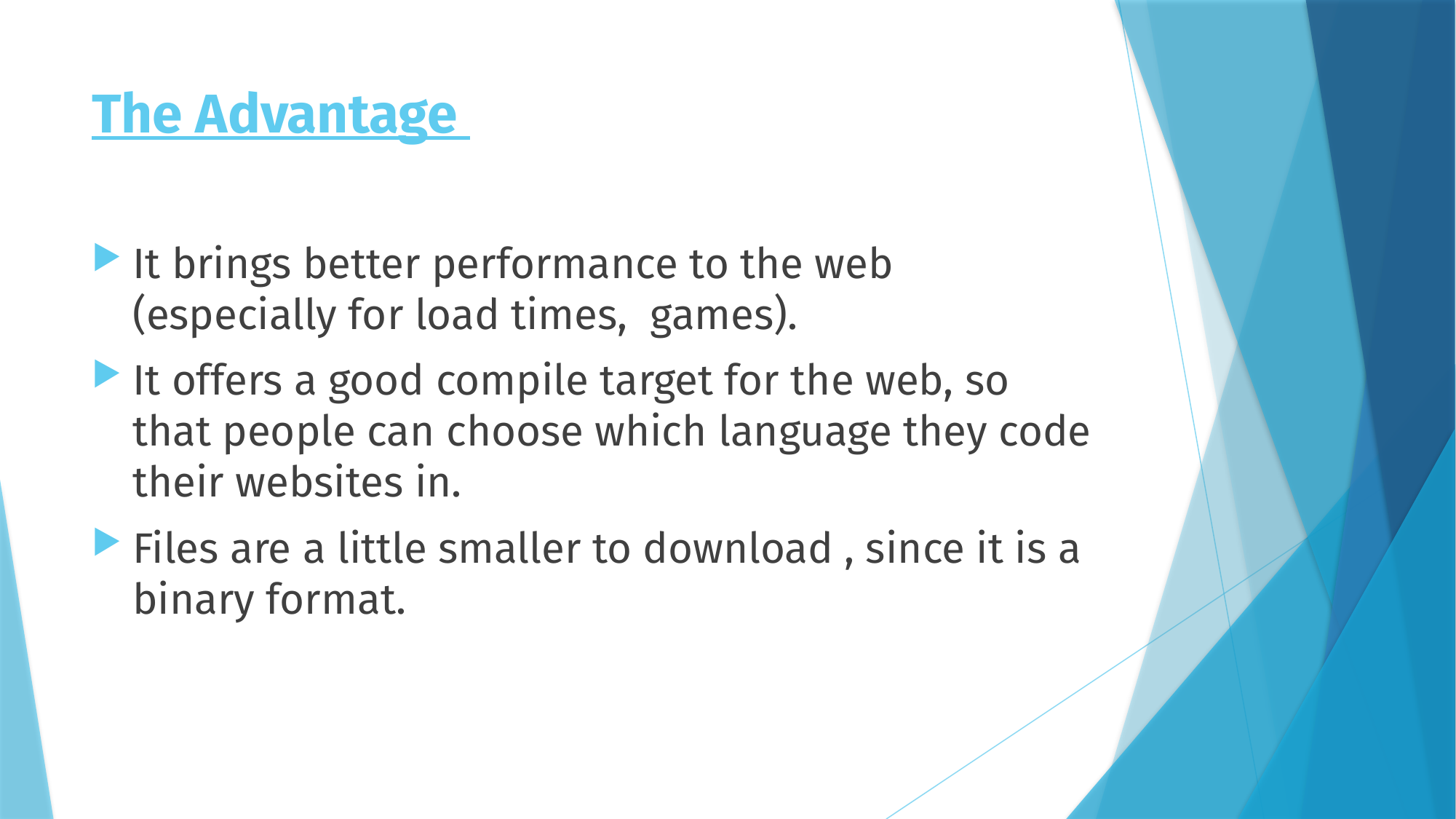

# The Advantage
It brings better performance to the web (especially for load times,  games).
It offers a good compile target for the web, so that people can choose which language they code their websites in.
Files are a little smaller to download , since it is a binary format.